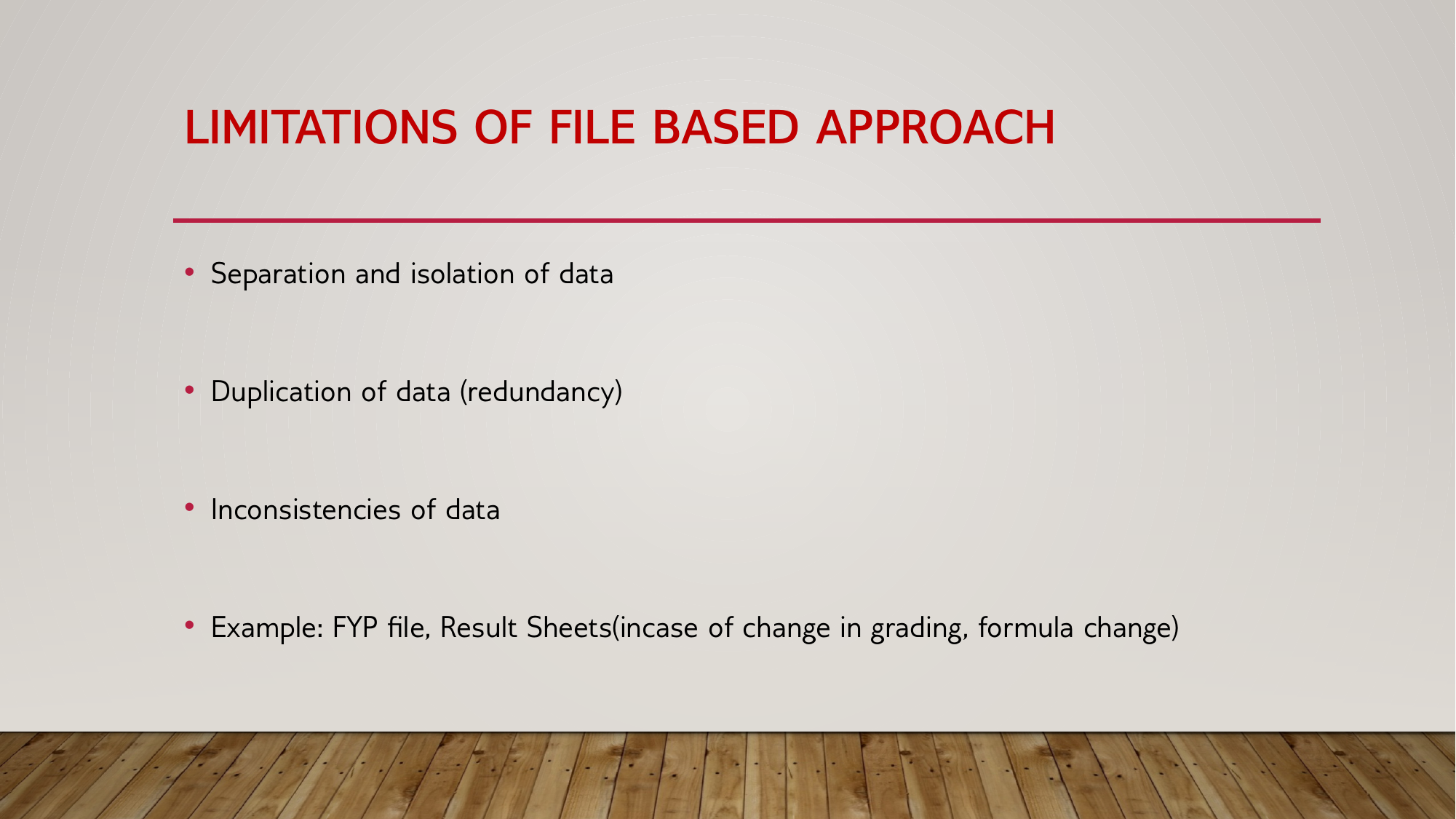

# Limitations of File based approach
Separation and isolation of data

Duplication of data (redundancy)

Inconsistencies of data

Example: FYP file, Result Sheets(incase of change in grading, formula change)